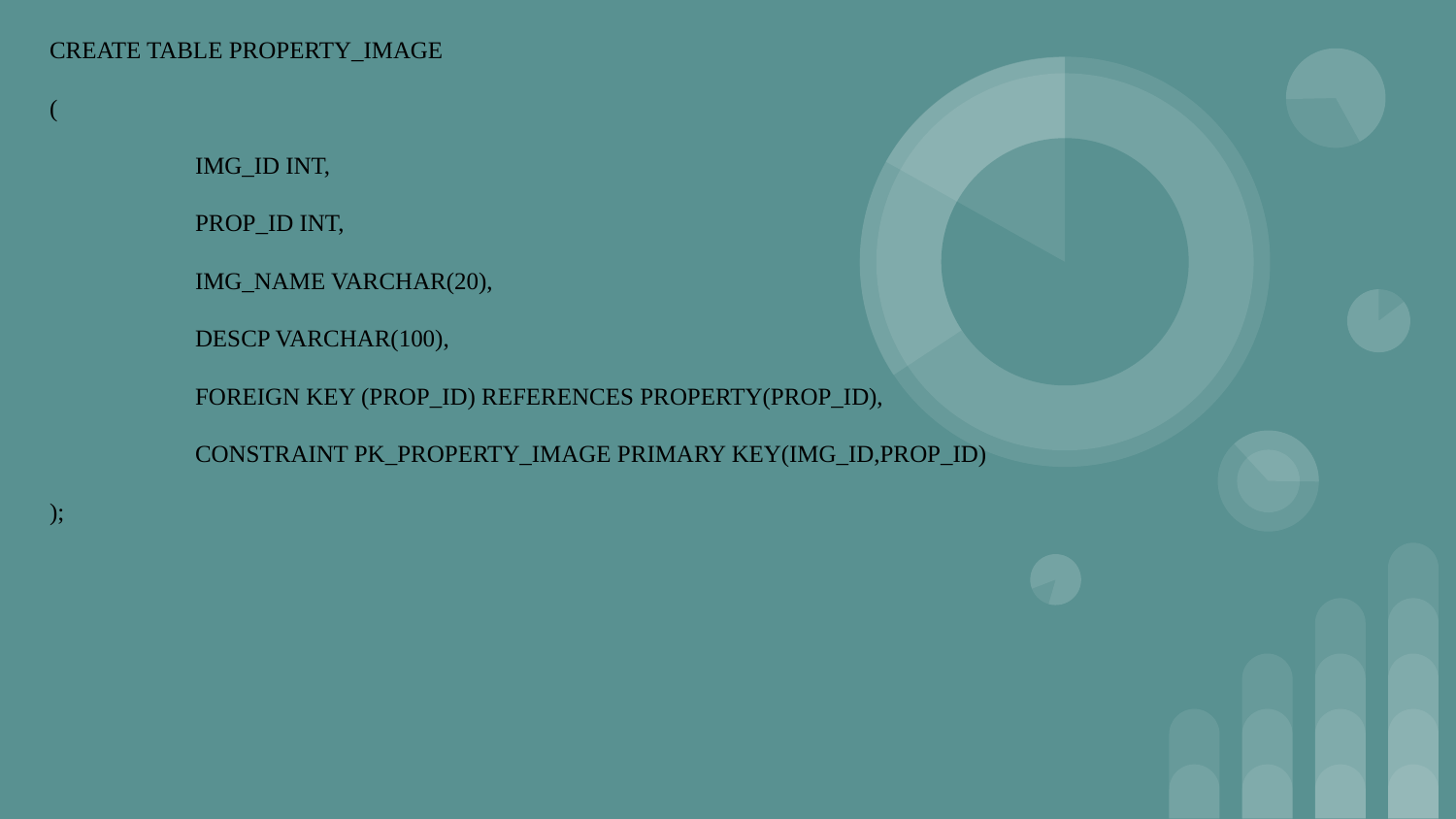

#
CREATE TABLE PROPERTY_IMAGE
(
	IMG_ID INT,
	PROP_ID INT,
	IMG_NAME VARCHAR(20),
	DESCP VARCHAR(100),
	FOREIGN KEY (PROP_ID) REFERENCES PROPERTY(PROP_ID),
	CONSTRAINT PK_PROPERTY_IMAGE PRIMARY KEY(IMG_ID,PROP_ID)
);